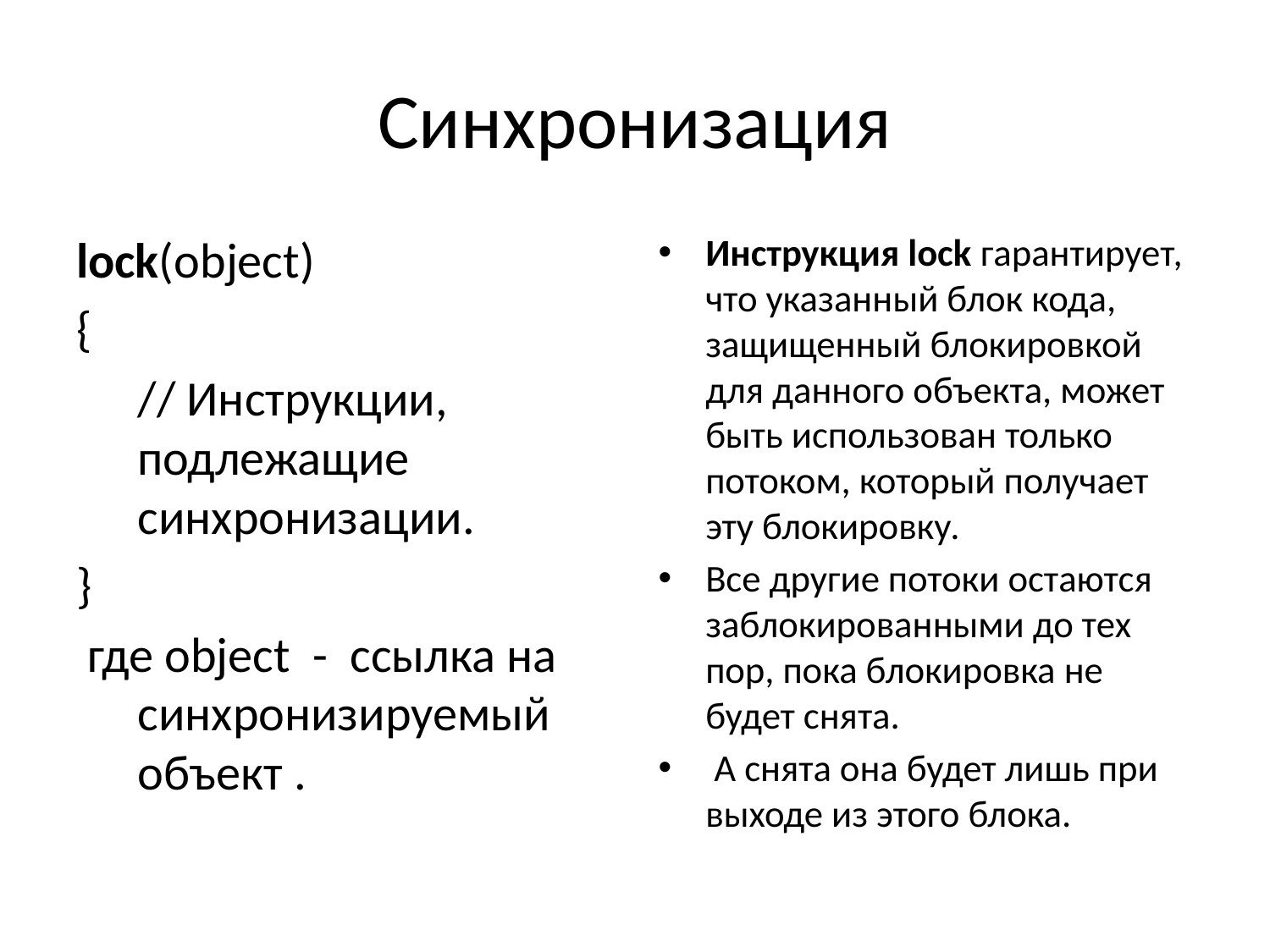

# Синхронизация
lock(object)
{
	// Инструкции, подлежащие синхронизации.
}
 где object  -  ссылка на синхронизируемый объект .

Инструкция lock гарантирует, что указанный блок кода, защищенный блокировкой для данного объекта, может быть использован только потоком, который получает эту блокировку.
Все другие потоки остаются заблокированными до тех пор, пока блокировка не будет снята.
 А снята она будет лишь при выходе из этого блока.